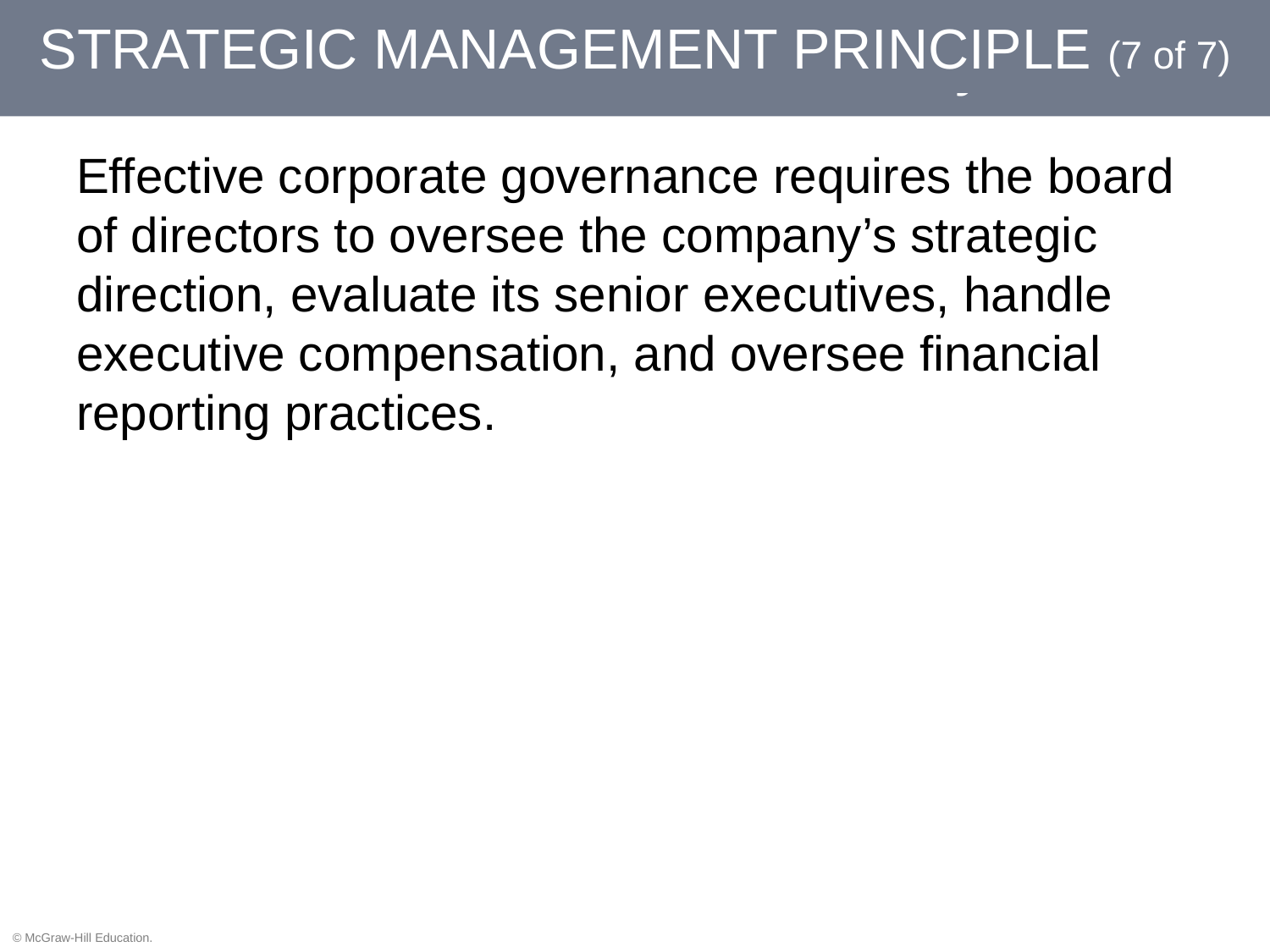

STRATEGIC MANAGEMENT PRINCIPLE (7 of 7)
Effective corporate governance requires the board of directors to oversee the company’s strategic direction, evaluate its senior executives, handle executive compensation, and oversee financial reporting practices.